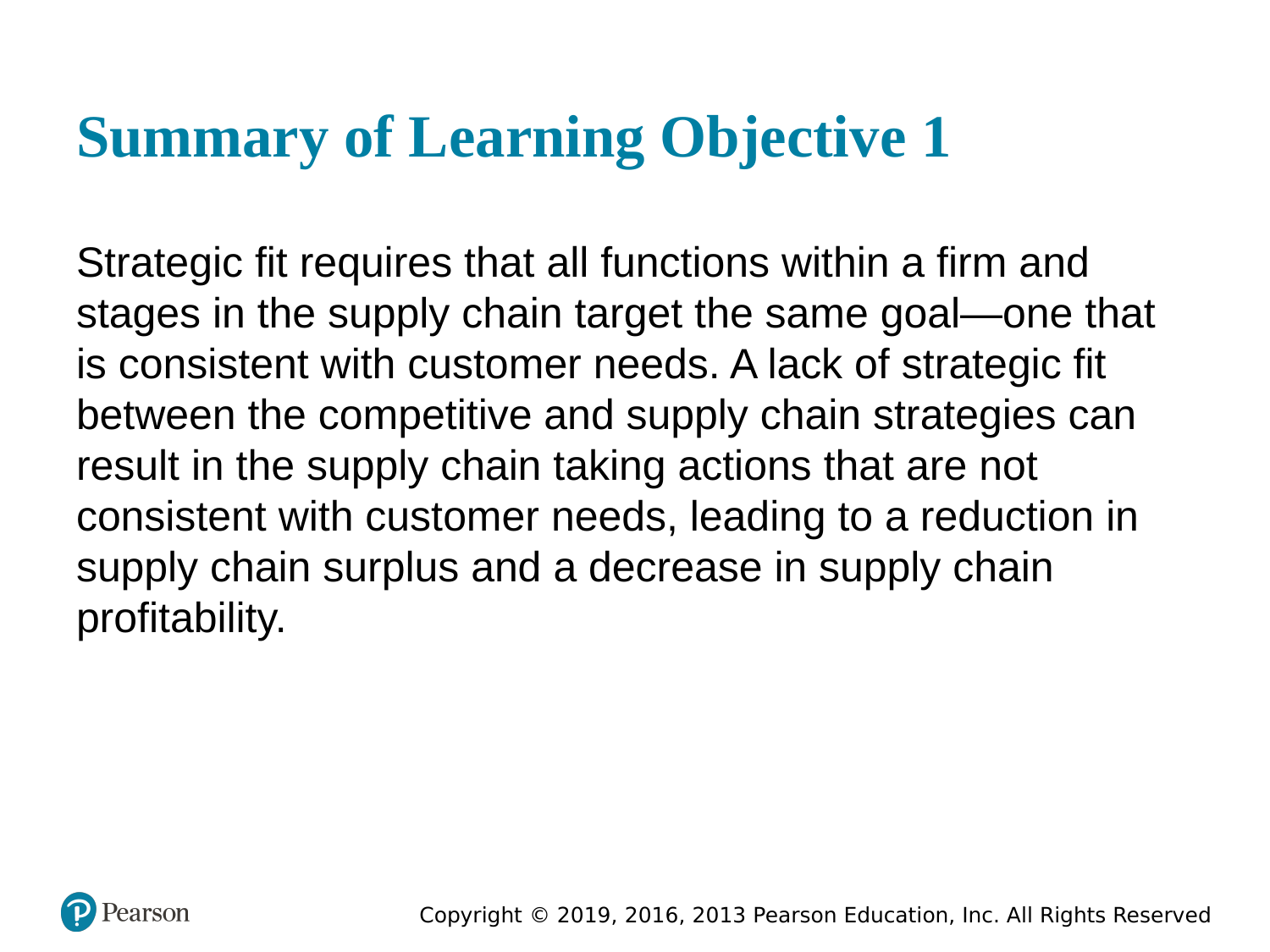

# Summary of Learning Objective 1
Strategic fit requires that all functions within a firm and stages in the supply chain target the same goal—one that is consistent with customer needs. A lack of strategic fit between the competitive and supply chain strategies can result in the supply chain taking actions that are not consistent with customer needs, leading to a reduction in supply chain surplus and a decrease in supply chain profitability.